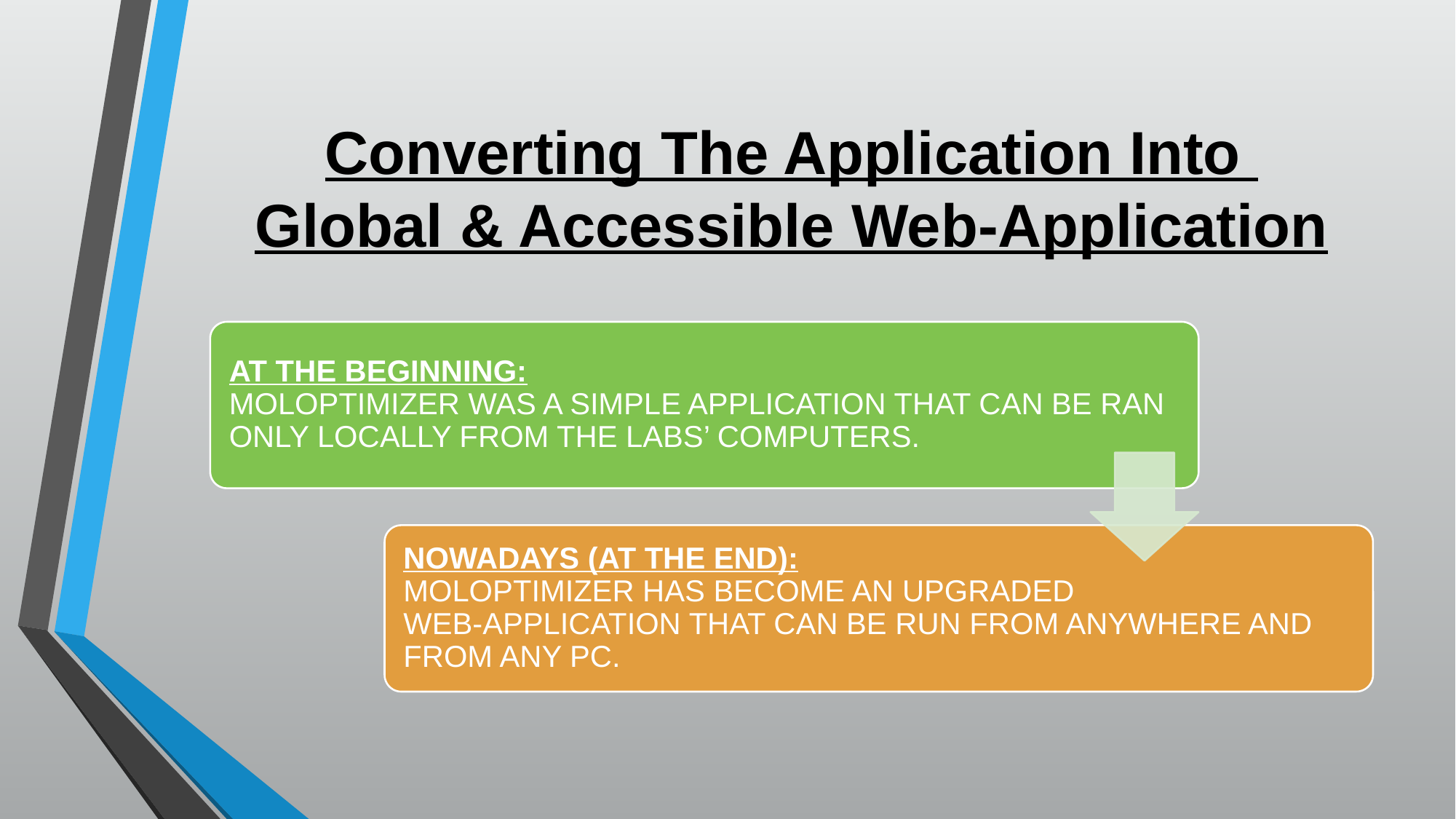

# Converting The Application Into Global & Accessible Web-Application
At the beginning:
MolOptimizer was a simple application that can be ran only locally from the labs’ computers.
Nowadays (At the end):
MolOptimizer has become an upgraded
web-application that can be run from anywhere and from any PC.